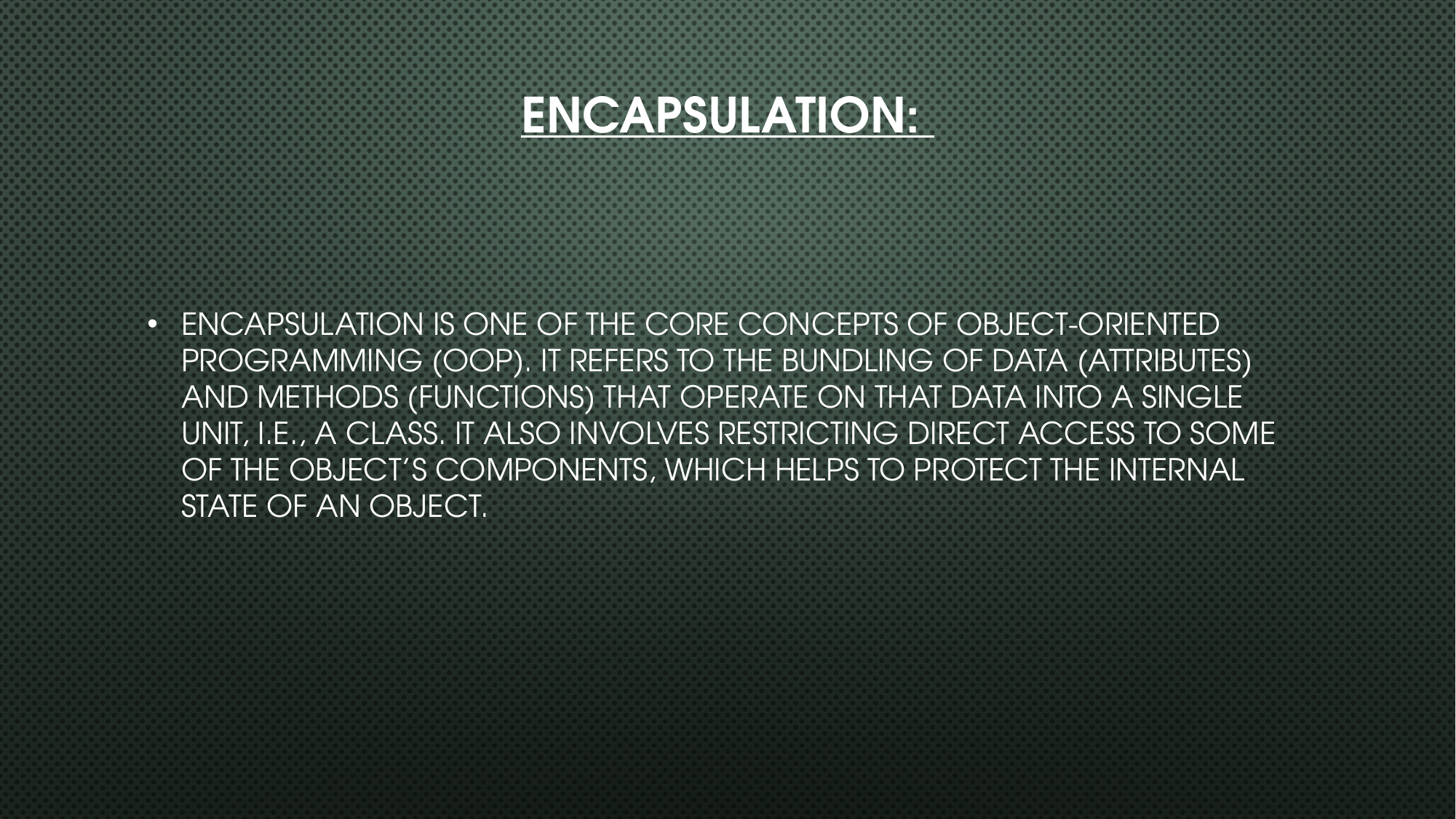

# encapsulation:
Encapsulation is one of the core concepts of Object-Oriented Programming (OOP). It refers to the bundling of data (attributes) and methods (functions) that operate on that data into a single unit, i.e., a class. It also involves restricting direct access to some of the object’s components, which helps to protect the internal state of an object.